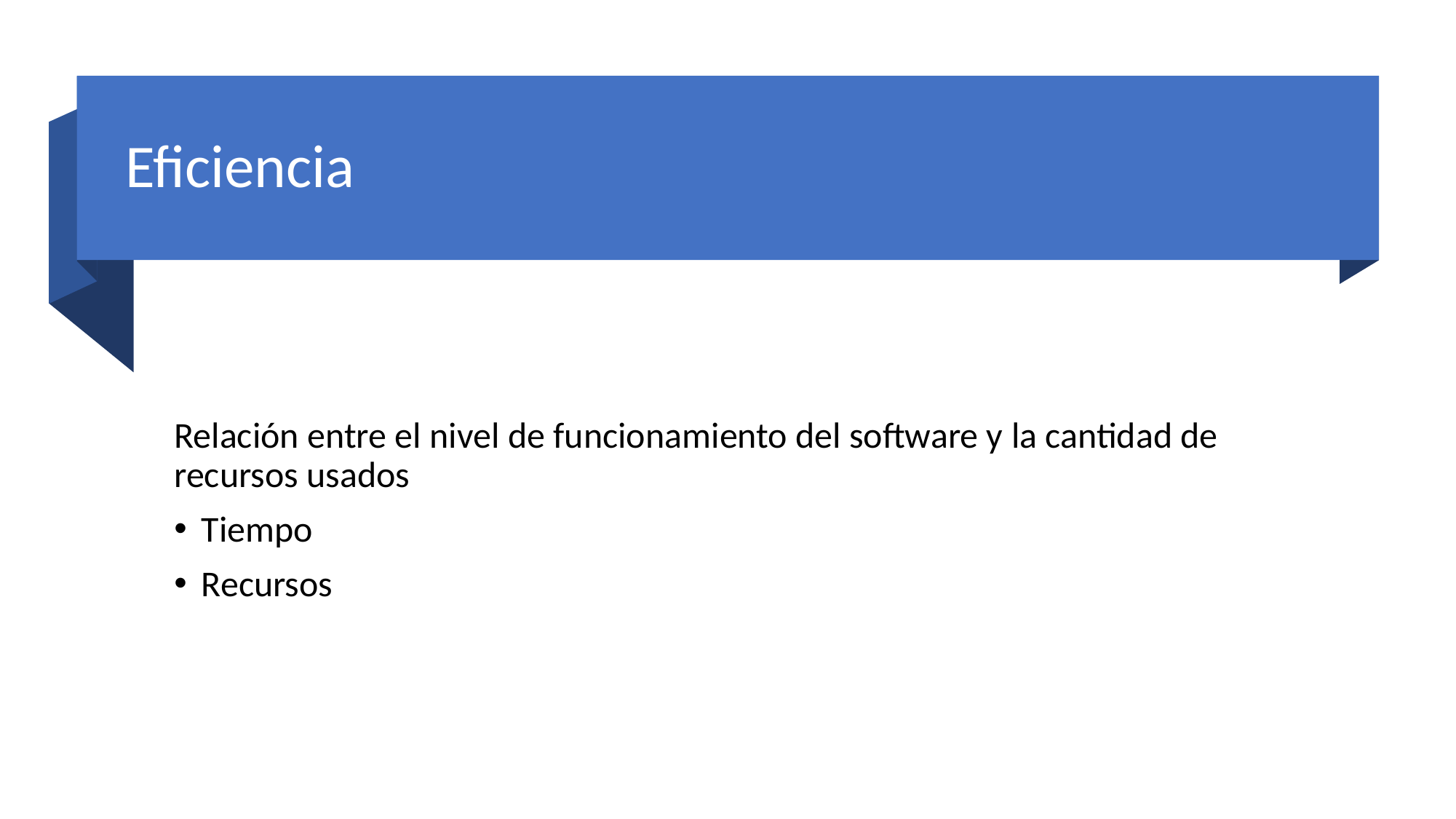

# Eficiencia

Relación entre el nivel de funcionamiento del software y la cantidad de recursos usados
Tiempo
Recursos